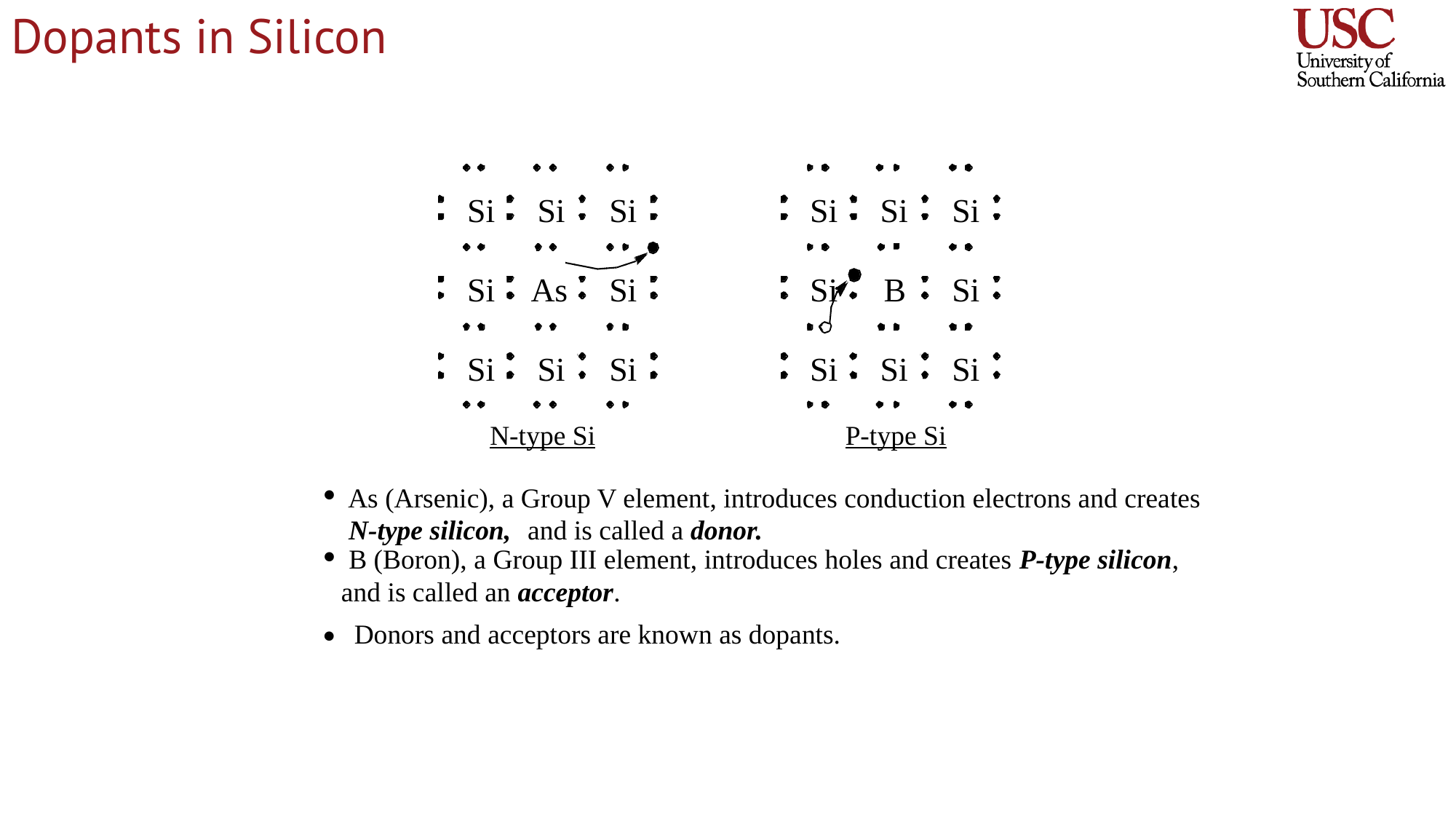

# Dopants in Silicon

Si
Si
Si
Si
Si
Si

Si
Si
Si

Si

Si
Si
Si
Si
Si
Si

As
B

N-type Si
P-type Si
•
As (Arsenic), a Group V element, introduces conduction electrons and creates

N-type silicon,
and is called a donor.
•
B (Boron), a Group III element, introduces holes and creates P-type silicon,
  and is called an acceptor.
Donors and acceptors are known as dopants.
•